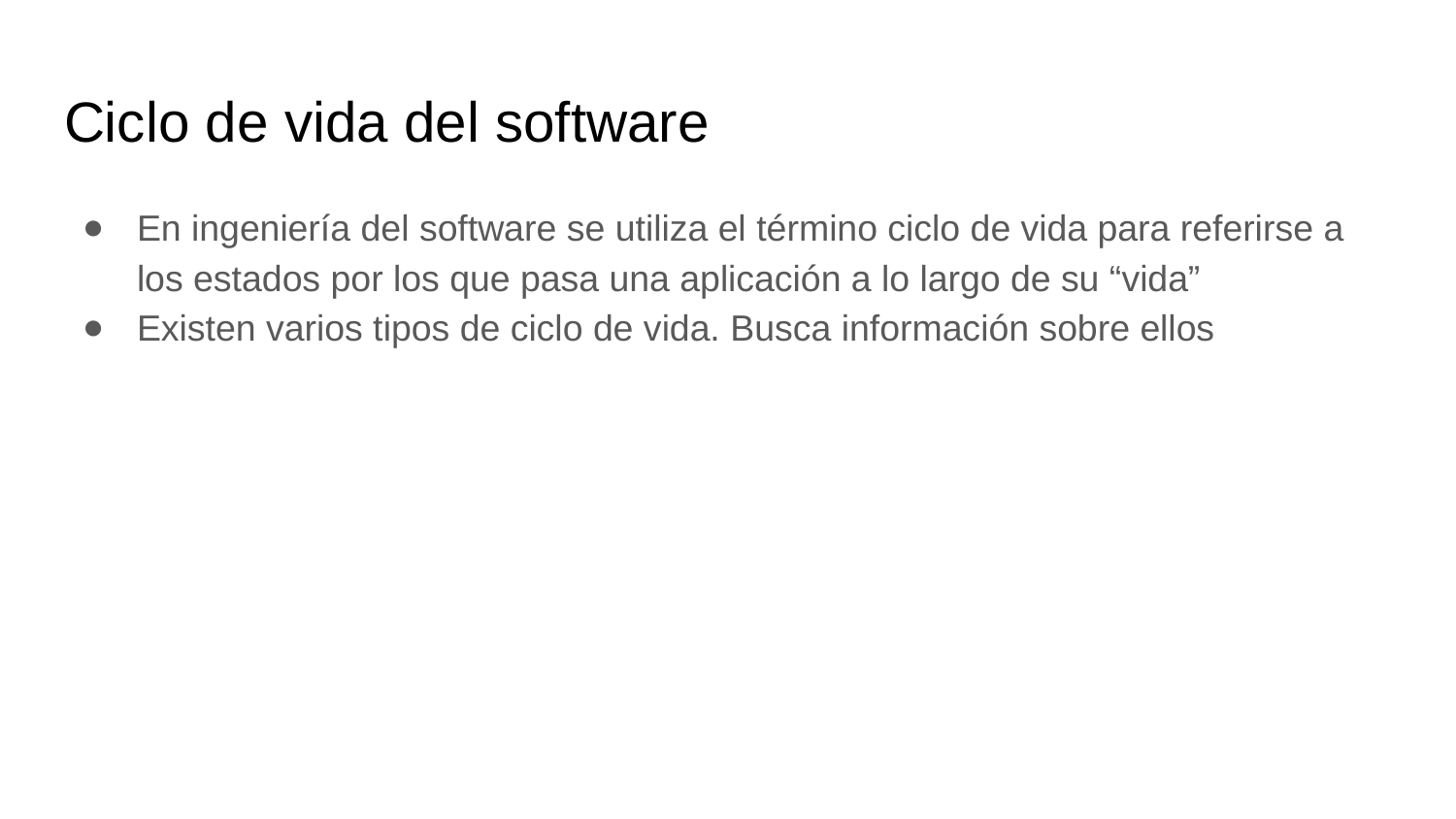

# Ciclo de vida del software
En ingeniería del software se utiliza el término ciclo de vida para referirse a los estados por los que pasa una aplicación a lo largo de su “vida”
Existen varios tipos de ciclo de vida. Busca información sobre ellos